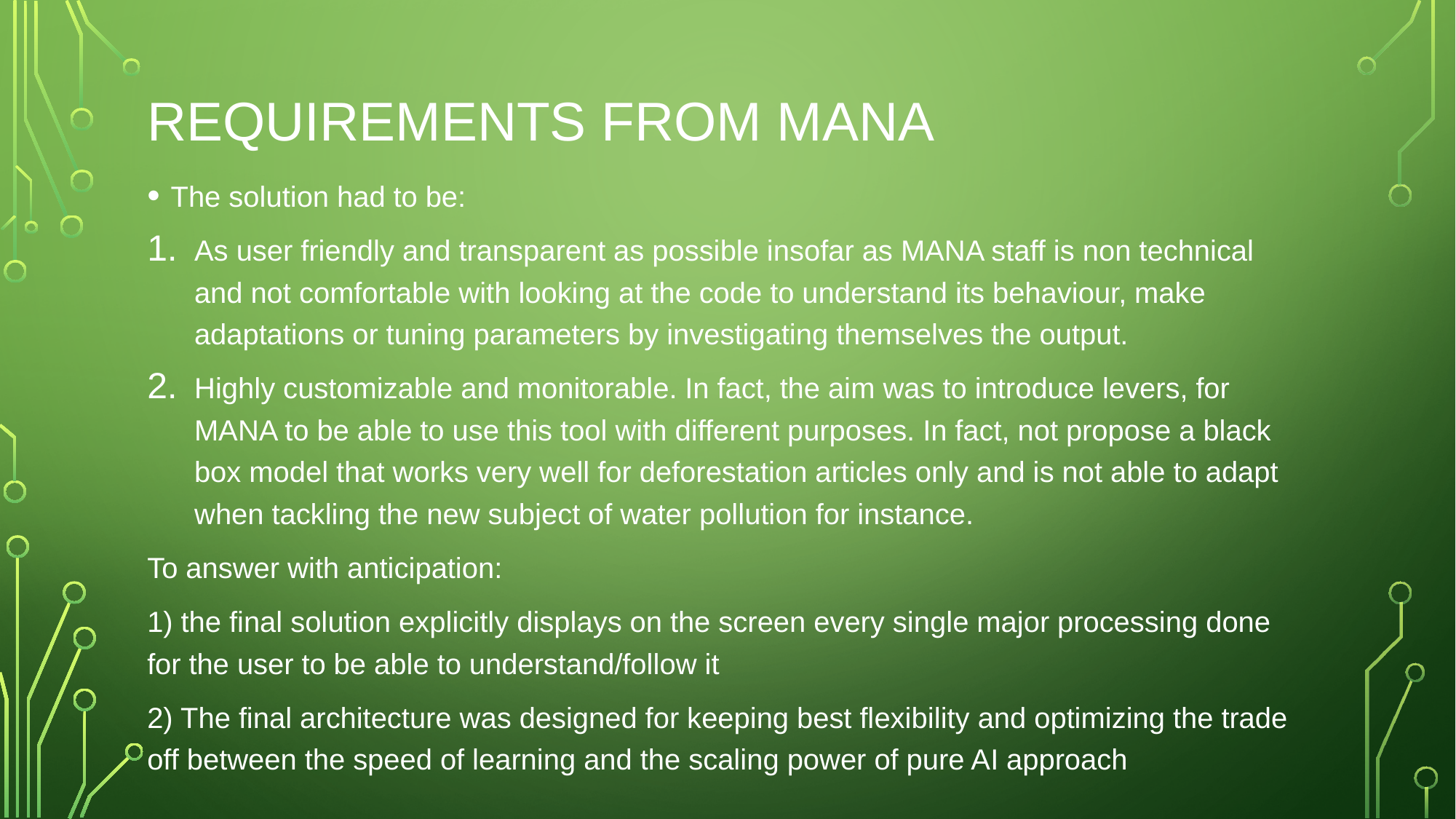

# Requirements from MANA
The solution had to be:
As user friendly and transparent as possible insofar as MANA staff is non technical  and not comfortable with looking at the code to understand its behaviour, make adaptations or tuning parameters by investigating themselves the output.
Highly customizable and monitorable. In fact, the aim was to introduce levers, for MANA to be able to use this tool with different purposes. In fact, not propose a black box model that works very well for deforestation articles only and is not able to adapt when tackling the new subject of water pollution for instance.
To answer with anticipation:
1) the final solution explicitly displays on the screen every single major processing done for the user to be able to understand/follow it
2) The final architecture was designed for keeping best flexibility and optimizing the trade off between the speed of learning and the scaling power of pure AI approach